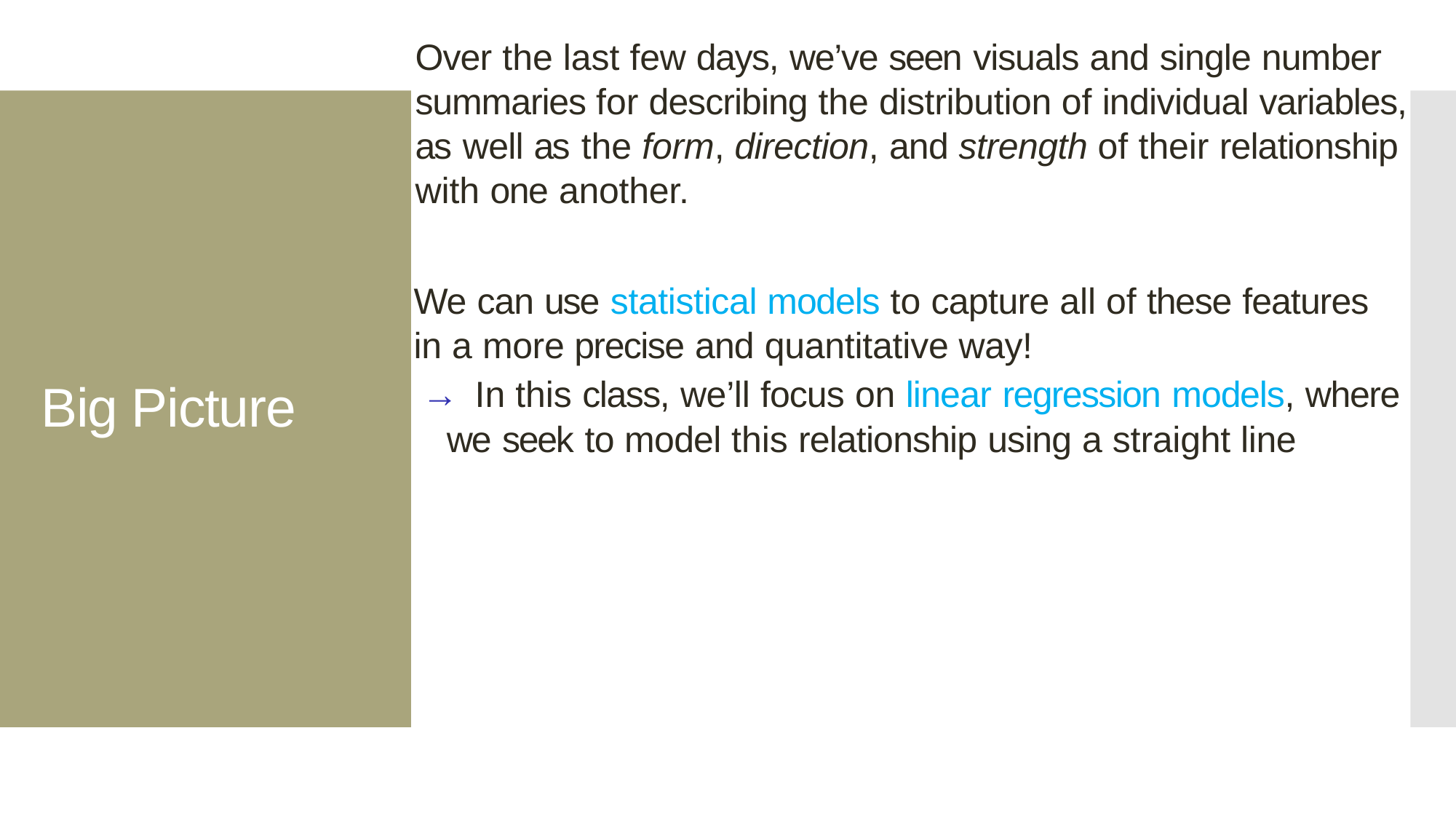

Over the last few days, we’ve seen visuals and single number summaries for describing the distribution of individual variables, as well as the form, direction, and strength of their relationship with one another.

We can use statistical models to capture all of these features in a more precise and quantitative way!
→ In this class, we’ll focus on linear regression models, where we seek to model this relationship using a straight line

# Big Picture